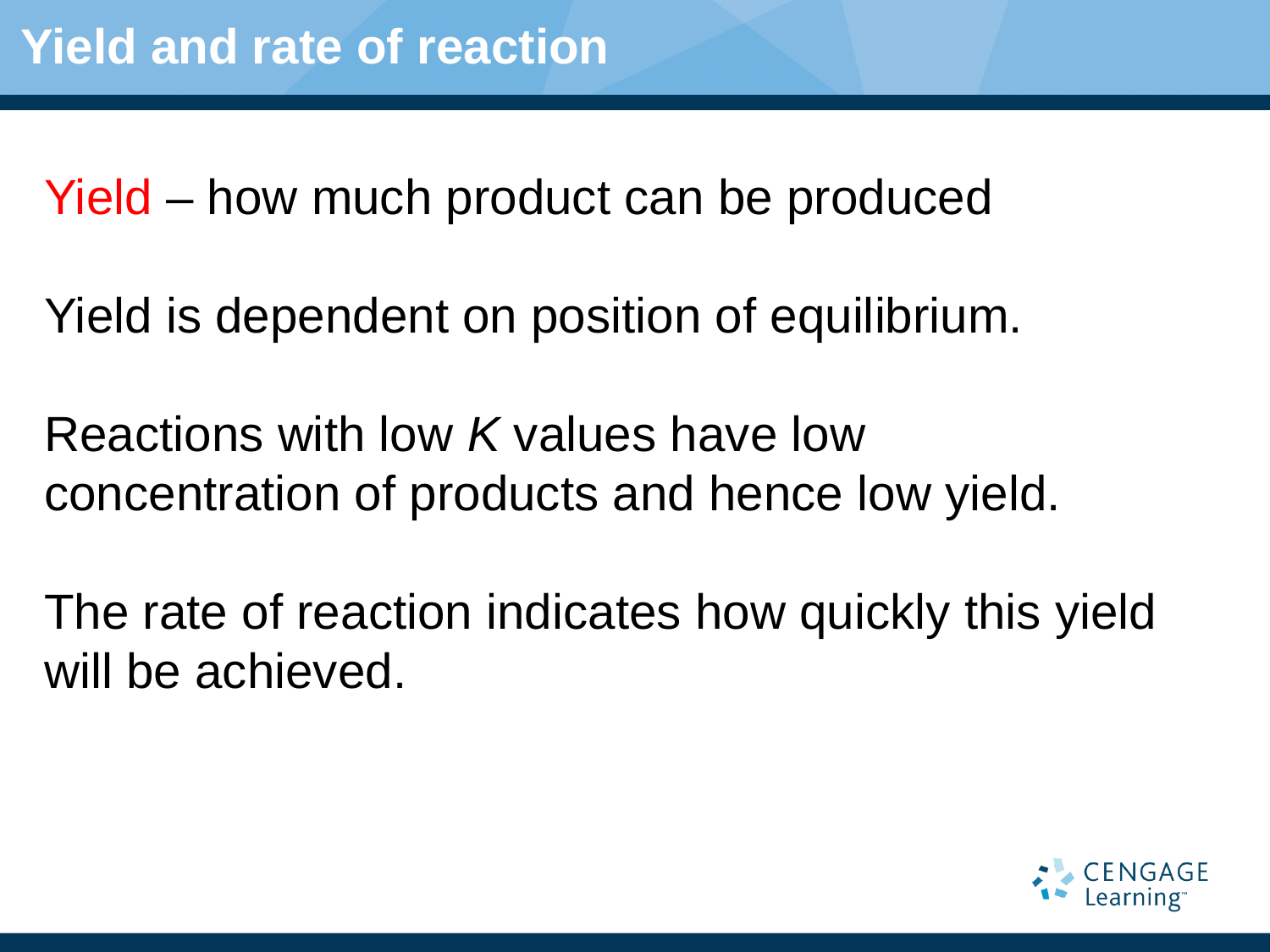

# Yield and rate of reaction
Yield – how much product can be produced

Yield is dependent on position of equilibrium.

Reactions with low K values have low concentration of products and hence low yield.

The rate of reaction indicates how quickly this yield will be achieved.